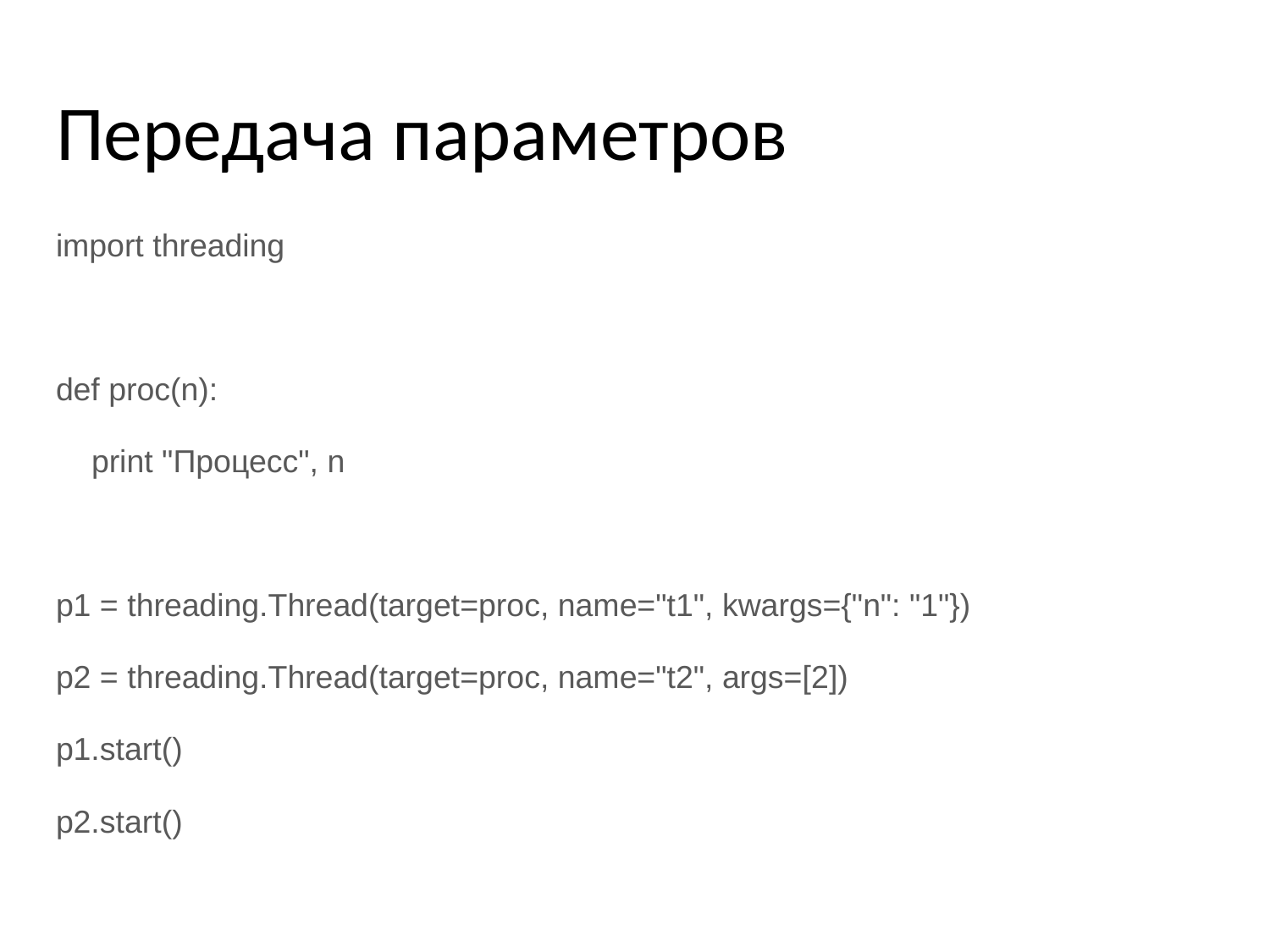

# Передача параметров
import threading

def proc(n):
    print "Процесс", n

p1 = threading.Thread(target=proc, name="t1", kwargs={"n": "1"})
p2 = threading.Thread(target=proc, name="t2", args=[2])
p1.start()
p2.start()